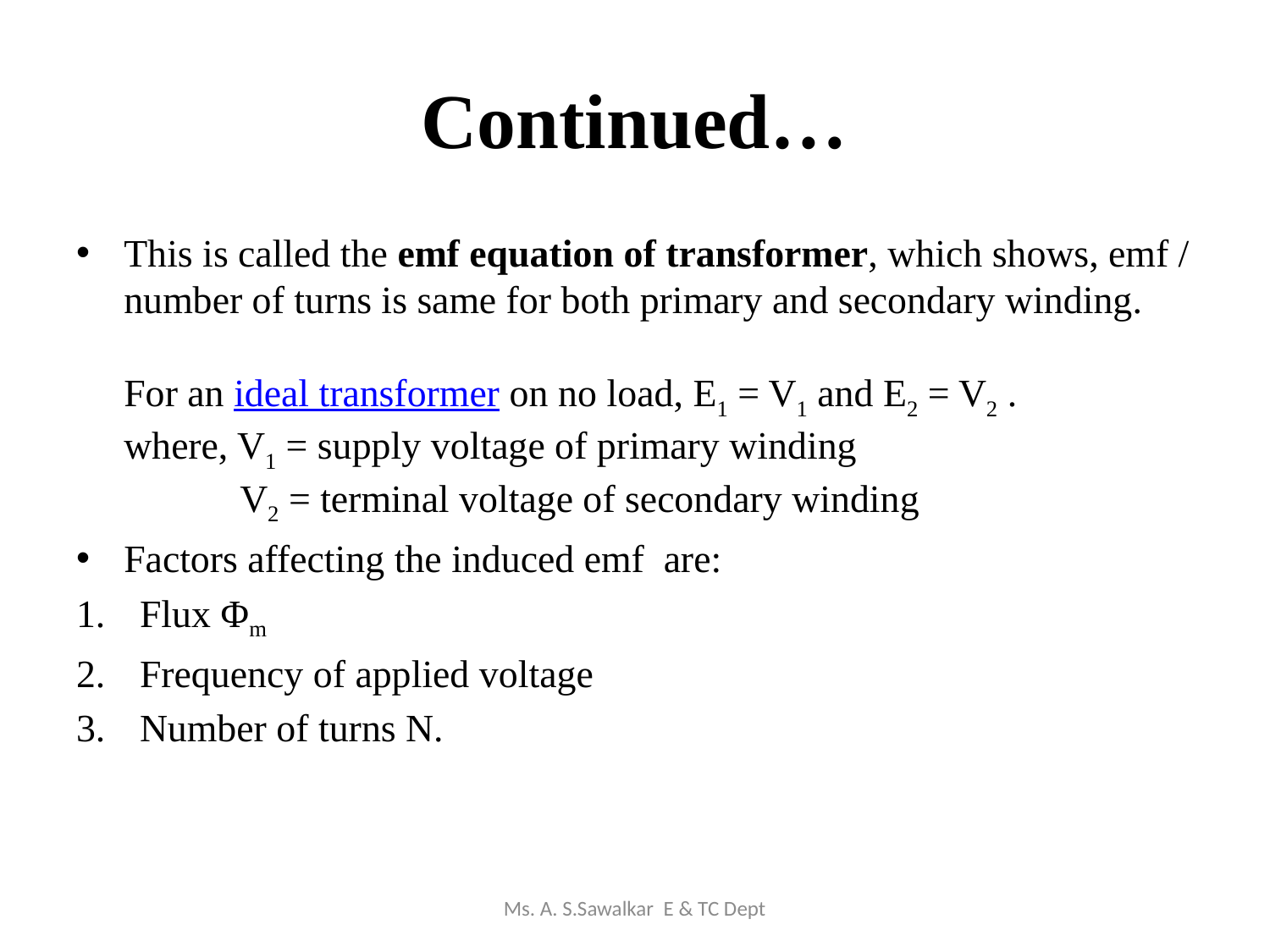

# Continued…
This is called the emf equation of transformer, which shows, emf / number of turns is same for both primary and secondary winding.
For an ideal transformer on no load, E1 = V1 and E2 = V2 .
where, V1 = supply voltage of primary winding
            V2 = terminal voltage of secondary winding
Factors affecting the induced emf  are:
Flux Φm
Frequency of applied voltage
Number of turns N.
Ms. A. S.Sawalkar  E & TC Dept